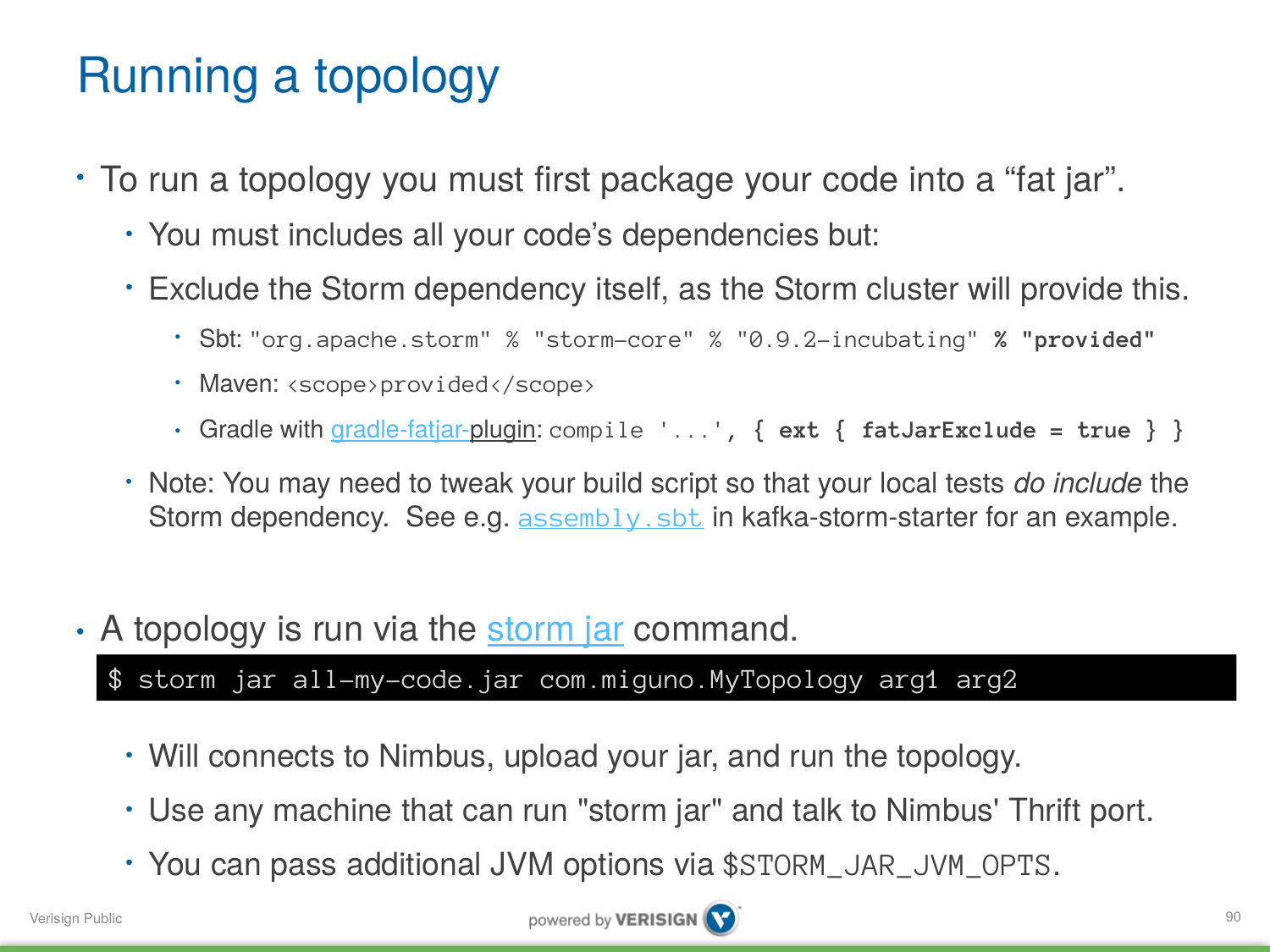

# Running a topology
To run a topology you must first package your code into a “fat jar”.
You must includes all your code’s dependencies but:
Exclude the Storm dependency itself, as the Storm cluster will provide this.
Sbt: "org.apache.storm" % "storm-core" % "0.9.2-incubating" % "provided"
Maven: <scope>provided</scope>
Gradle with gradle-fatjar-plugin: compile '...', { ext { fatJarExclude = true } }
Note: You may need to tweak your build script so that your local tests do include the Storm dependency.  See e.g. assembly.sbt in kafka-storm-starter for an example.

A topology is run via the storm jar command.

Will connects to Nimbus, upload your jar, and run the topology.
Use any machine that can run "storm jar" and talk to Nimbus' Thrift port.
You can pass additional JVM options via $STORM_JAR_JVM_OPTS.

$ storm jar all-my-code.jar com.miguno.MyTopology arg1 arg2
90